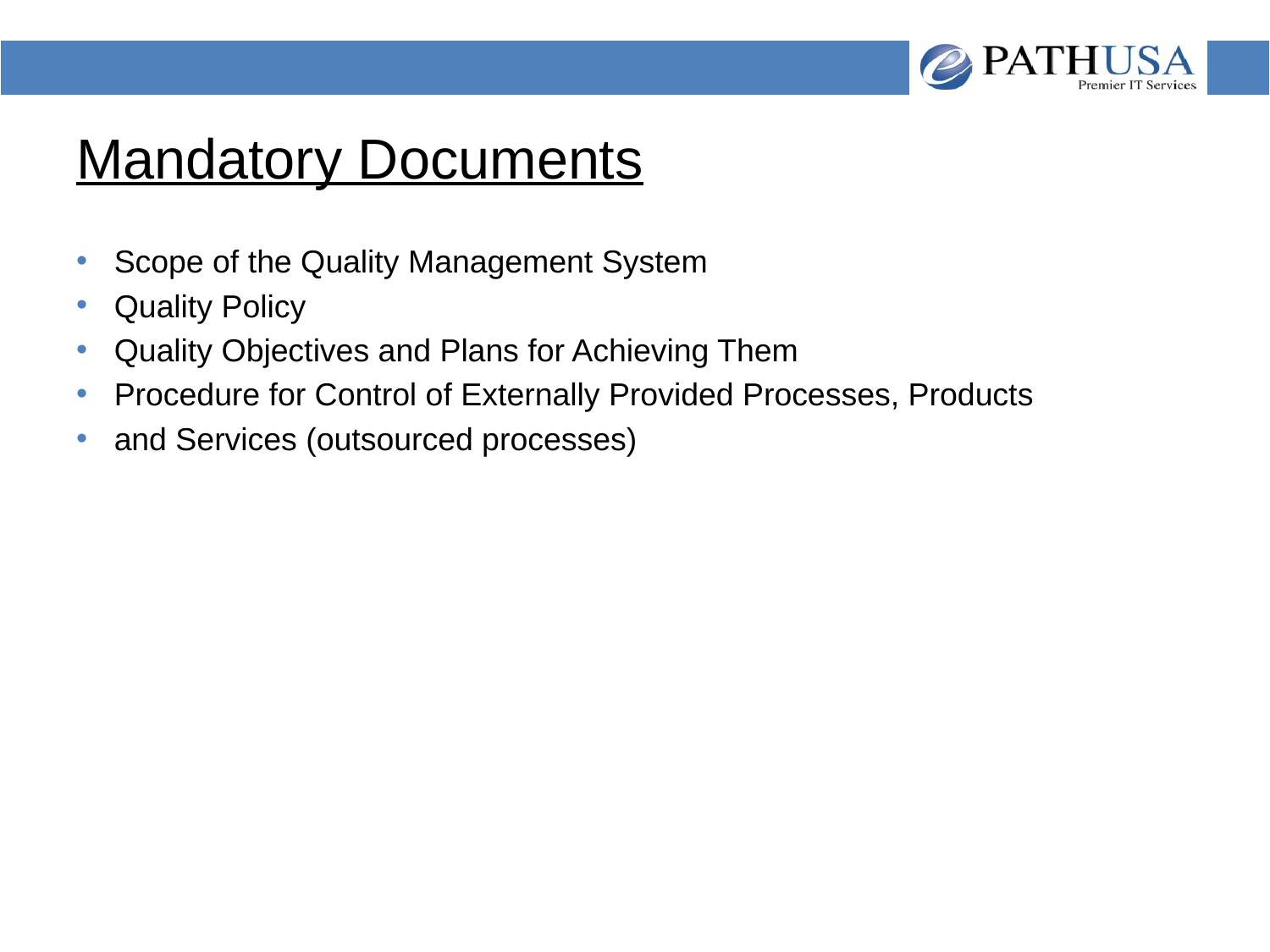

Mandatory Documents

Scope of the Quality Management System
Quality Policy
Quality Objectives and Plans for Achieving Them
Procedure for Control of Externally Provided Processes, Products
and Services (outsourced processes)